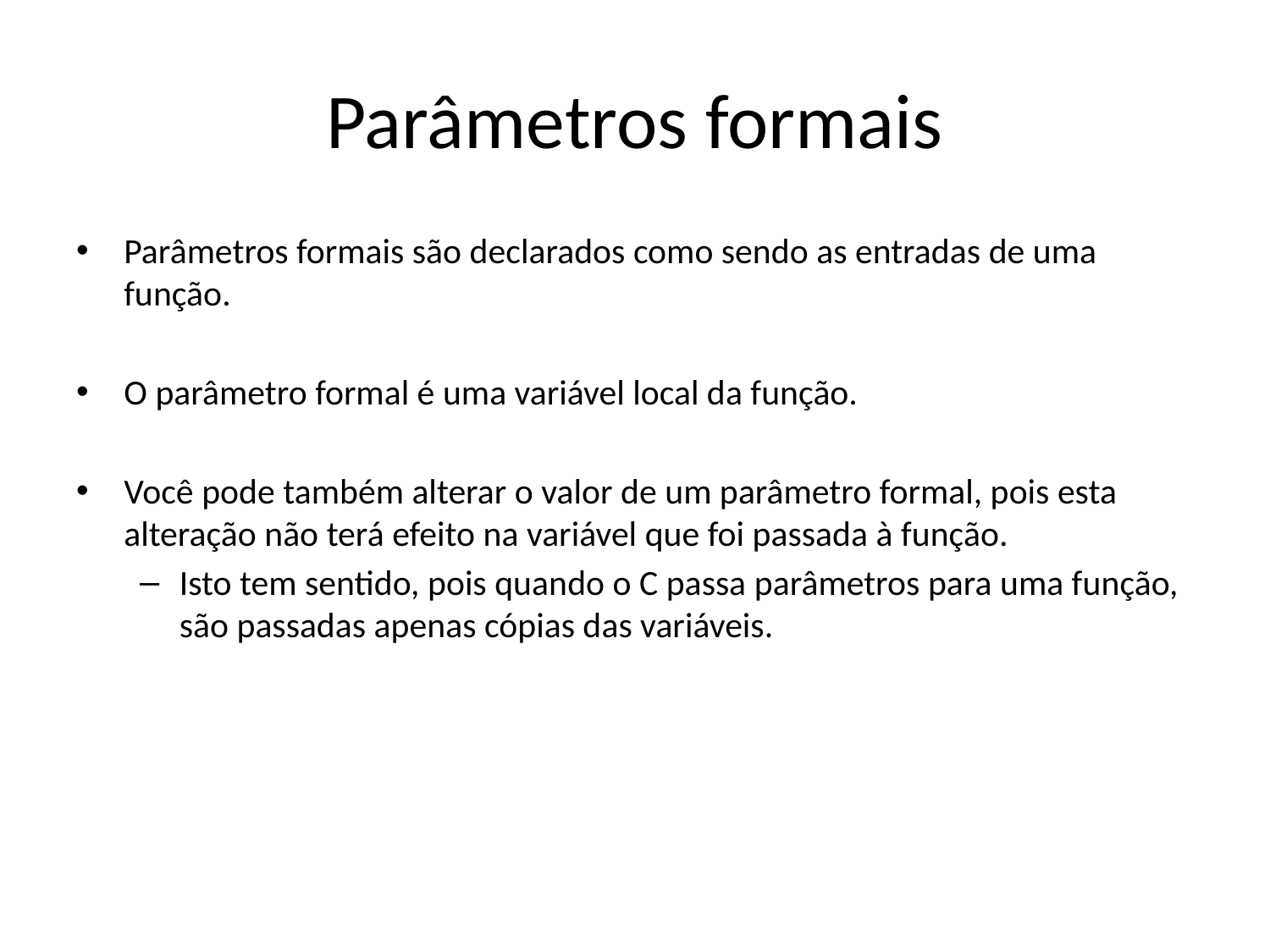

# Parâmetros formais
Parâmetros formais são declarados como sendo as entradas de uma função.

O parâmetro formal é uma variável local da função.

Você pode também alterar o valor de um parâmetro formal, pois esta alteração não terá efeito na variável que foi passada à função.
Isto tem sentido, pois quando o C passa parâmetros para uma função, são passadas apenas cópias das variáveis.